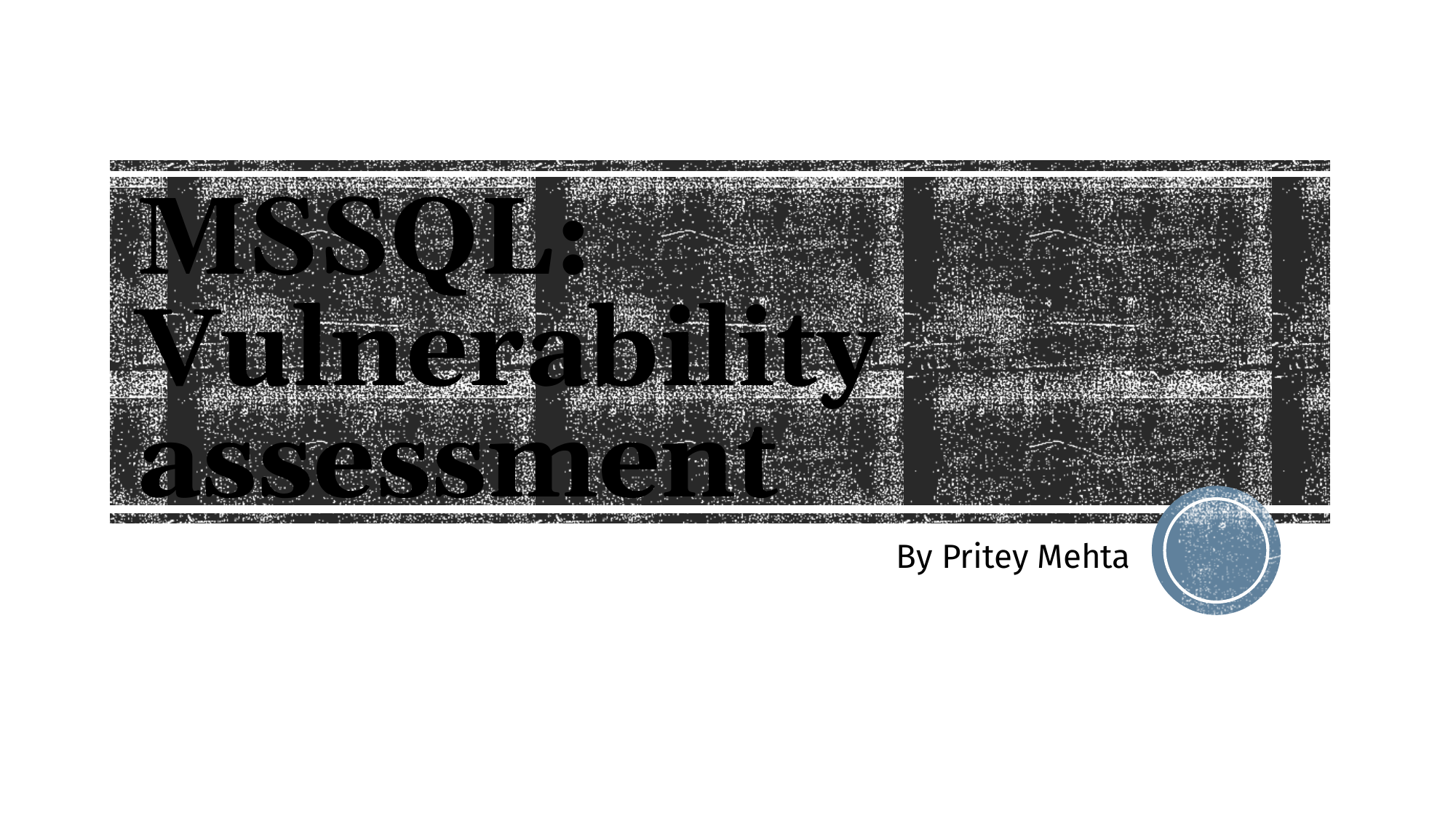

# MSSQL: Vulnerability assessment
By Pritey Mehta